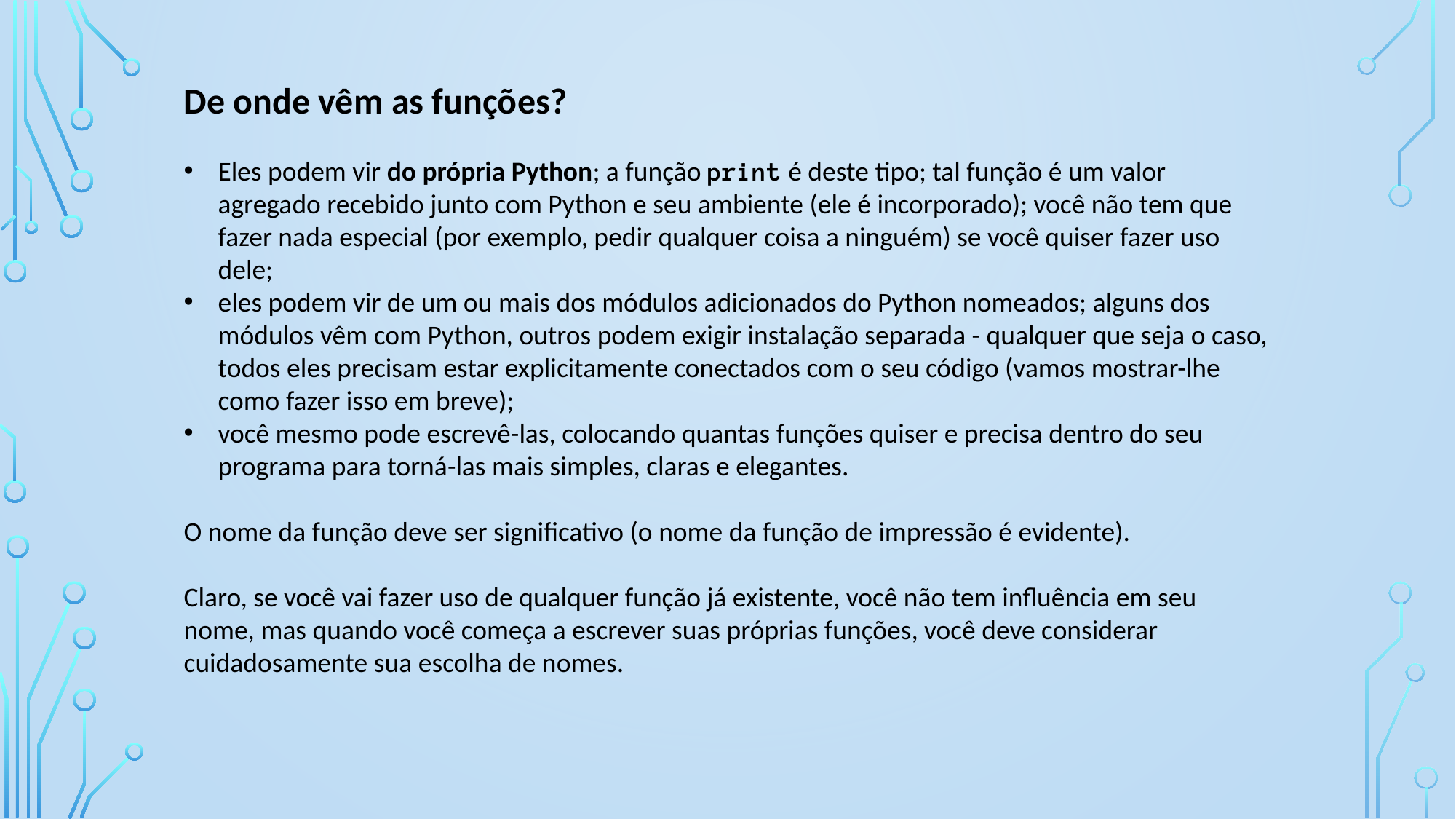

De onde vêm as funções?

Eles podem vir do própria Python; a função print é deste tipo; tal função é um valor agregado recebido junto com Python e seu ambiente (ele é incorporado); você não tem que fazer nada especial (por exemplo, pedir qualquer coisa a ninguém) se você quiser fazer uso dele;
eles podem vir de um ou mais dos módulos adicionados do Python nomeados; alguns dos módulos vêm com Python, outros podem exigir instalação separada - qualquer que seja o caso, todos eles precisam estar explicitamente conectados com o seu código (vamos mostrar-lhe como fazer isso em breve);
você mesmo pode escrevê-las, colocando quantas funções quiser e precisa dentro do seu programa para torná-las mais simples, claras e elegantes.

O nome da função deve ser significativo (o nome da função de impressão é evidente).

Claro, se você vai fazer uso de qualquer função já existente, você não tem influência em seu nome, mas quando você começa a escrever suas próprias funções, você deve considerar cuidadosamente sua escolha de nomes.